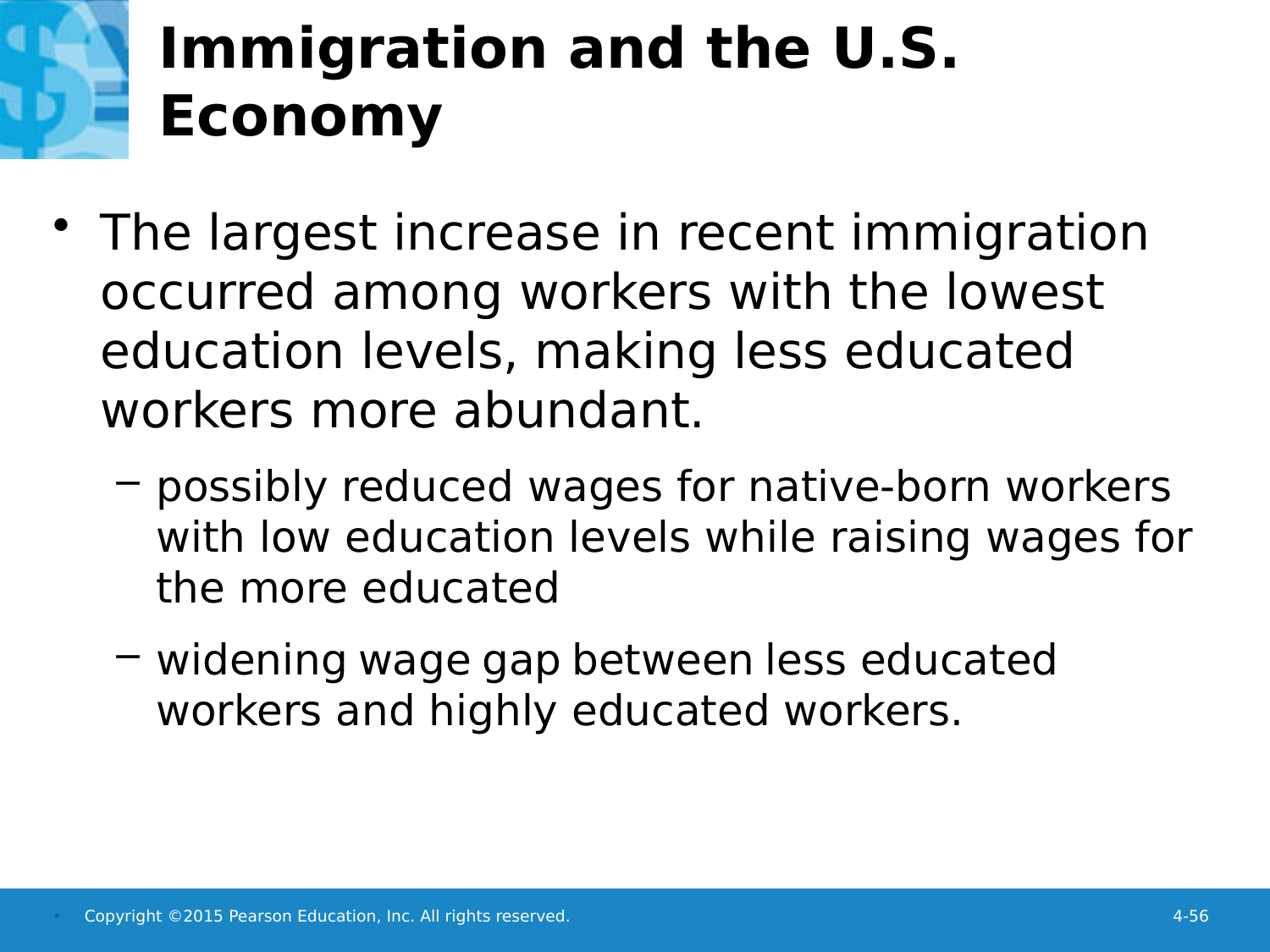

# Immigration and the U.S. Economy
The largest increase in recent immigration occurred among workers with the lowest education levels, making less educated workers more abundant.
possibly reduced wages for native-born workers with low education levels while raising wages for the more educated
widening wage gap between less educated workers and highly educated workers.